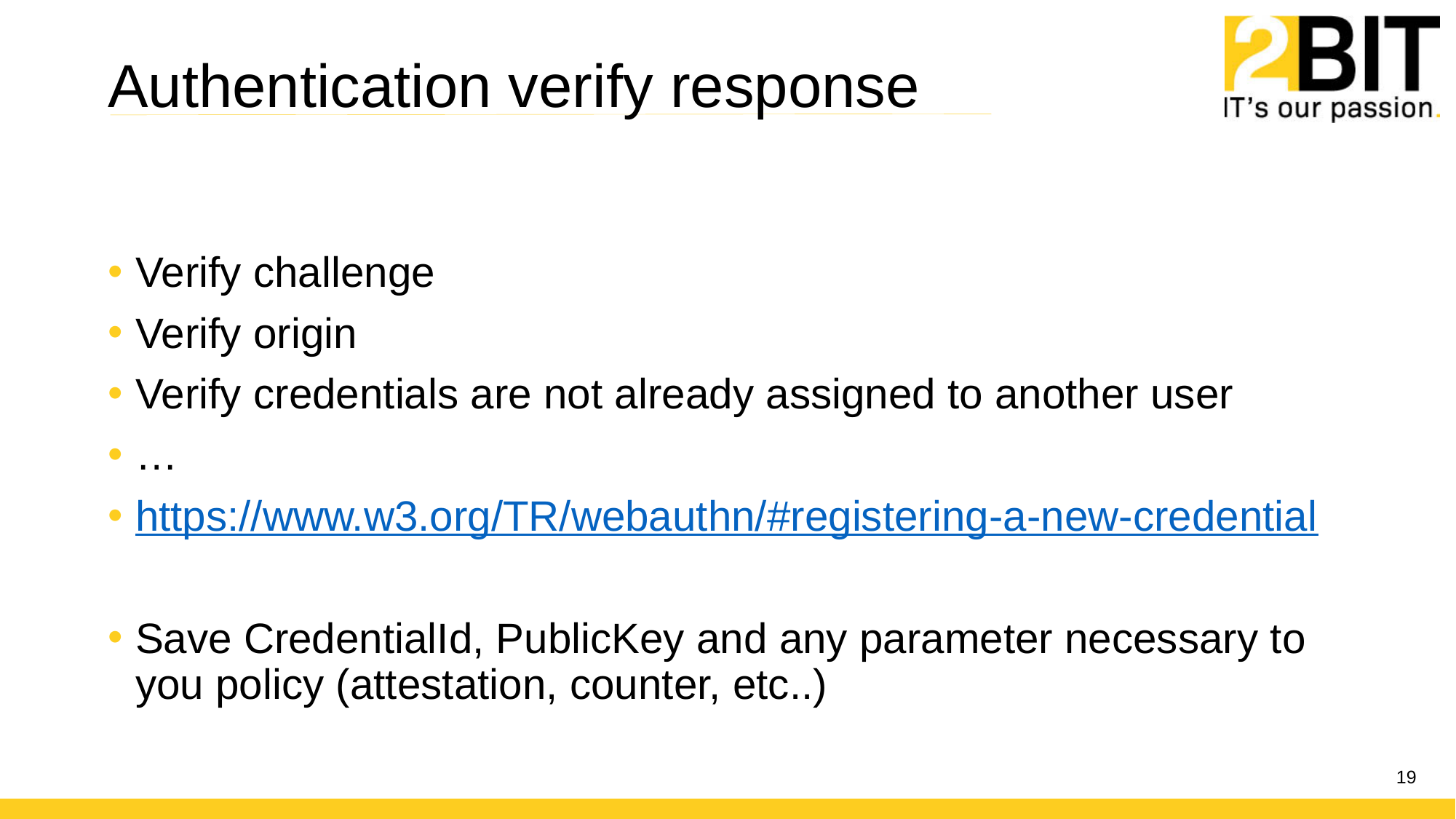

# Authentication verify response
Verify challenge
Verify origin
Verify credentials are not already assigned to another user
…
https://www.w3.org/TR/webauthn/#registering-a-new-credential

Save CredentialId, PublicKey and any parameter necessary to you policy (attestation, counter, etc..)